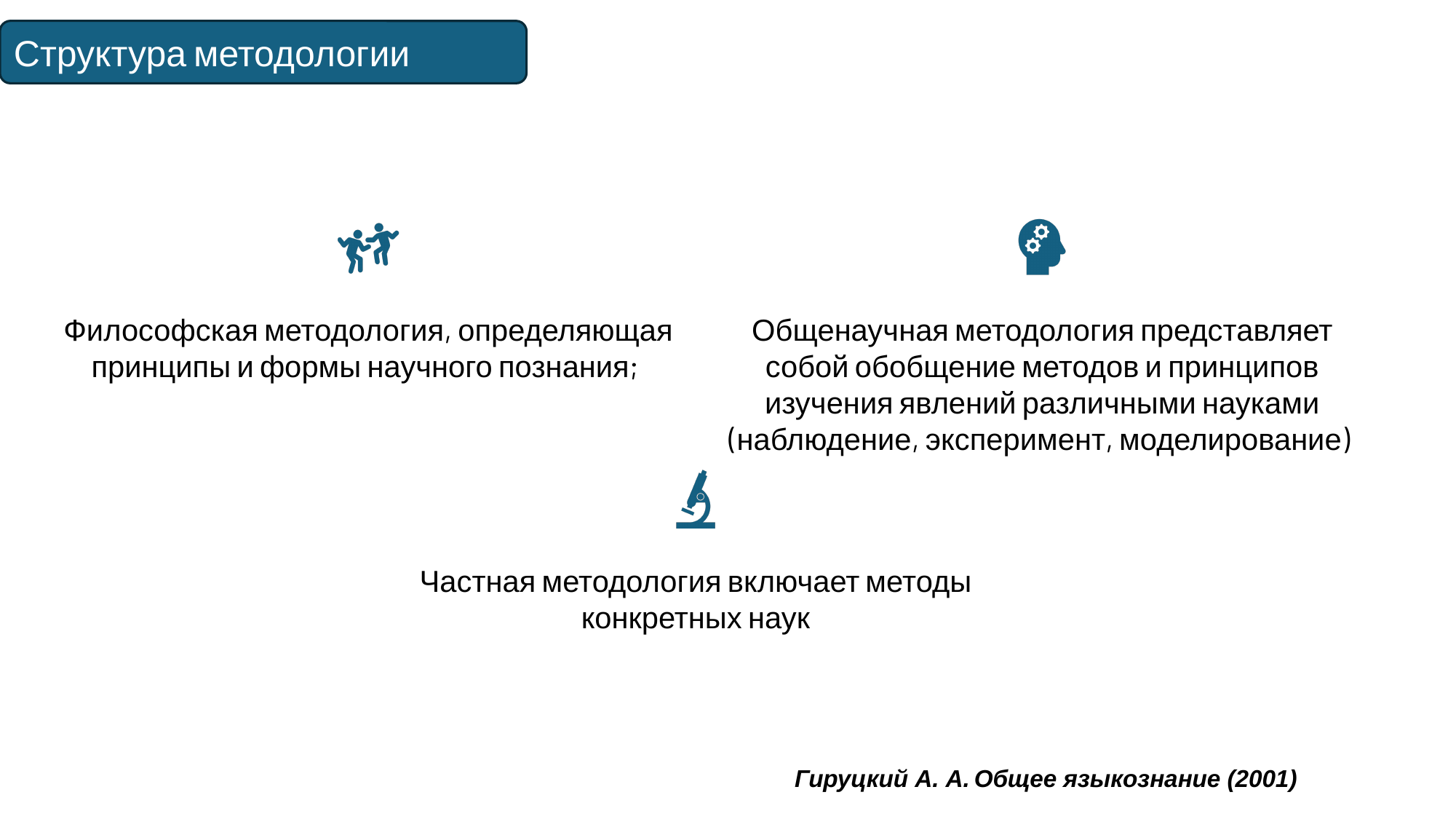

Структура методологии
Философская методология, определяющая принципы и формы научного познания;
Общенаучная методология представляет собой обобщение методов и принципов изучения явлений различными науками (наблюдение, эксперимент, моделирование)
Частная методология включает методы конкретных наук
Гируцкий А. А. Общее языкознание (2001)